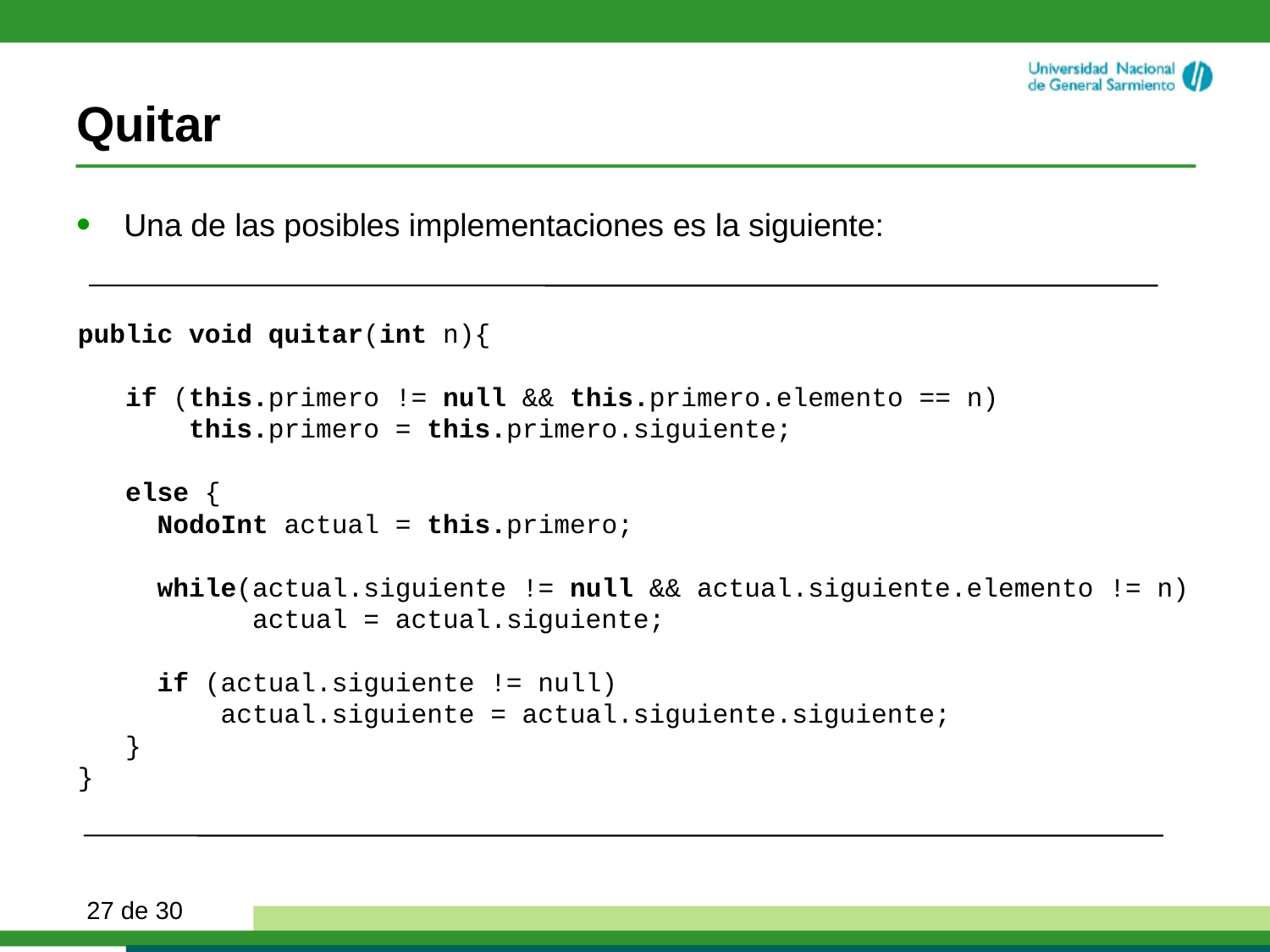

# Quitar
Una de las posibles implementaciones es la siguiente:

public void quitar(int n){

   if (this.primero != null && this.primero.elemento == n)
       this.primero = this.primero.siguiente;

   else {
     NodoInt actual = this.primero;

     while(actual.siguiente != null && actual.siguiente.elemento != n)
           actual = actual.siguiente;

     if (actual.siguiente != null)
         actual.siguiente = actual.siguiente.siguiente;
   }
}